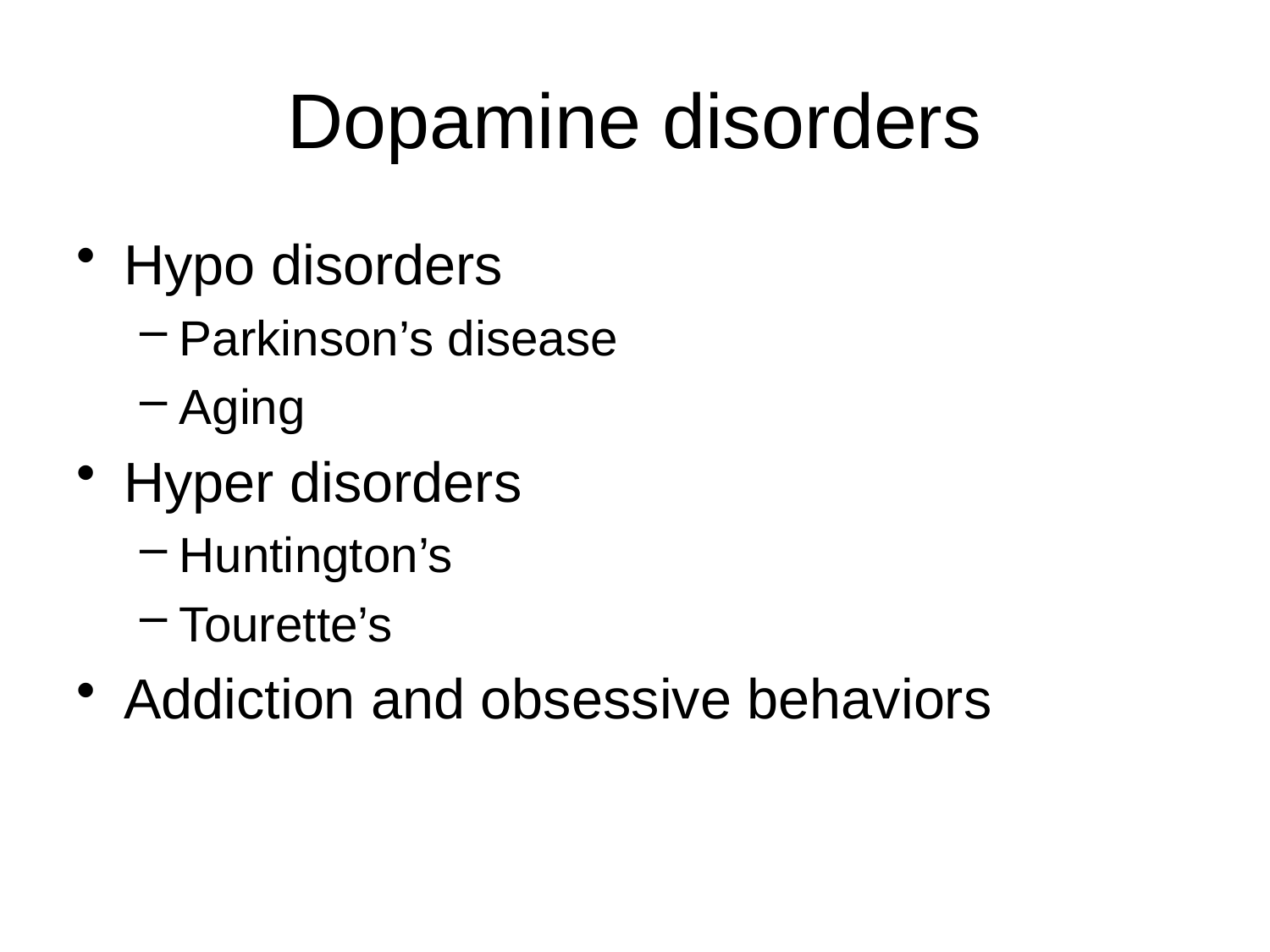

# Dopamine disorders
Hypo disorders
Parkinson’s disease
Aging
Hyper disorders
Huntington’s
Tourette’s
Addiction and obsessive behaviors